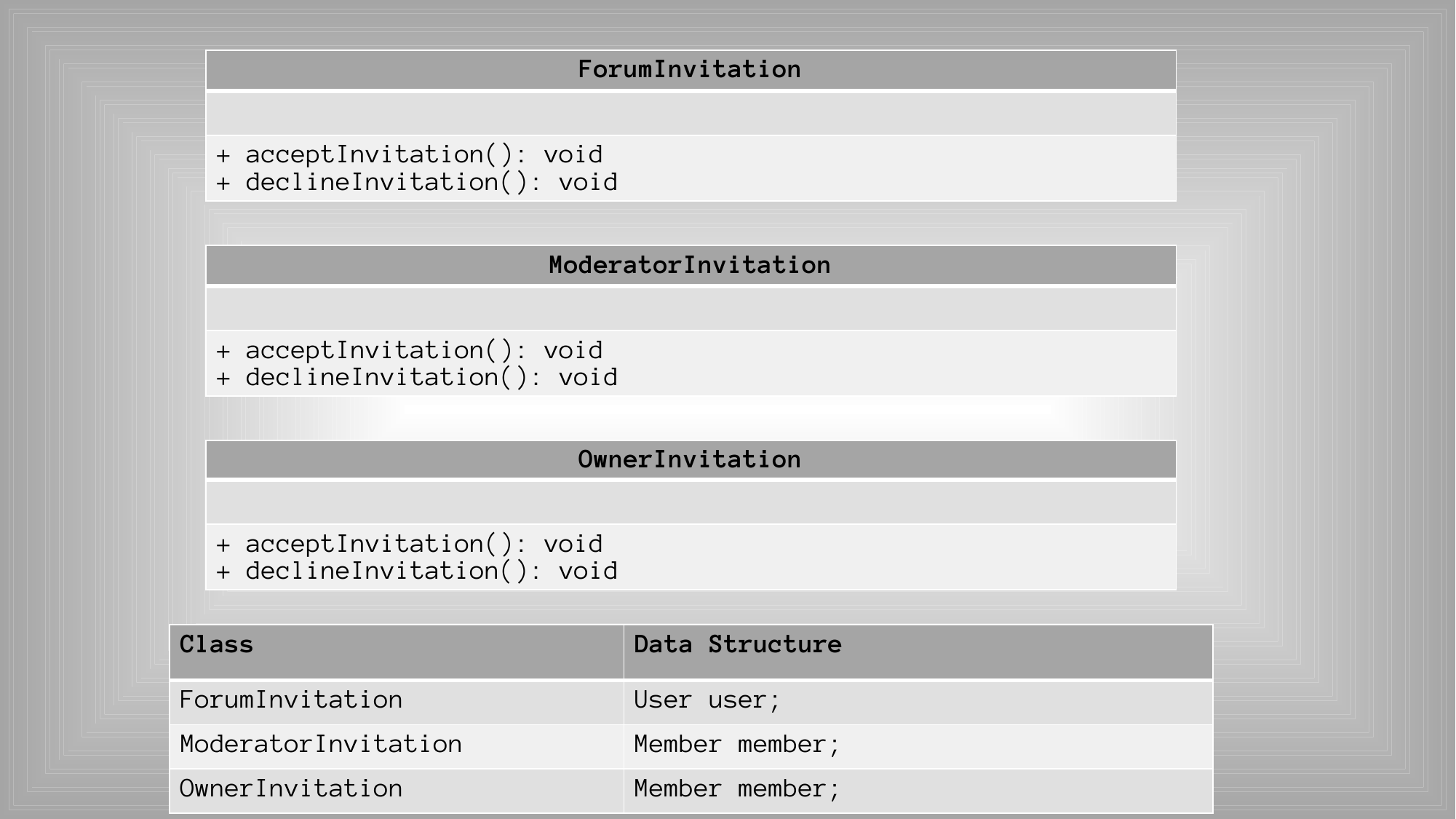

| ForumInvitation |
| --- |
|  |
| + acceptInvitation(): void + declineInvitation(): void |
| ModeratorInvitation |
| --- |
|  |
| + acceptInvitation(): void + declineInvitation(): void |
| OwnerInvitation |
| --- |
|  |
| + acceptInvitation(): void + declineInvitation(): void |
| Class | Data Structure |
| --- | --- |
| ForumInvitation | User user; |
| ModeratorInvitation | Member member; |
| OwnerInvitation | Member member; |